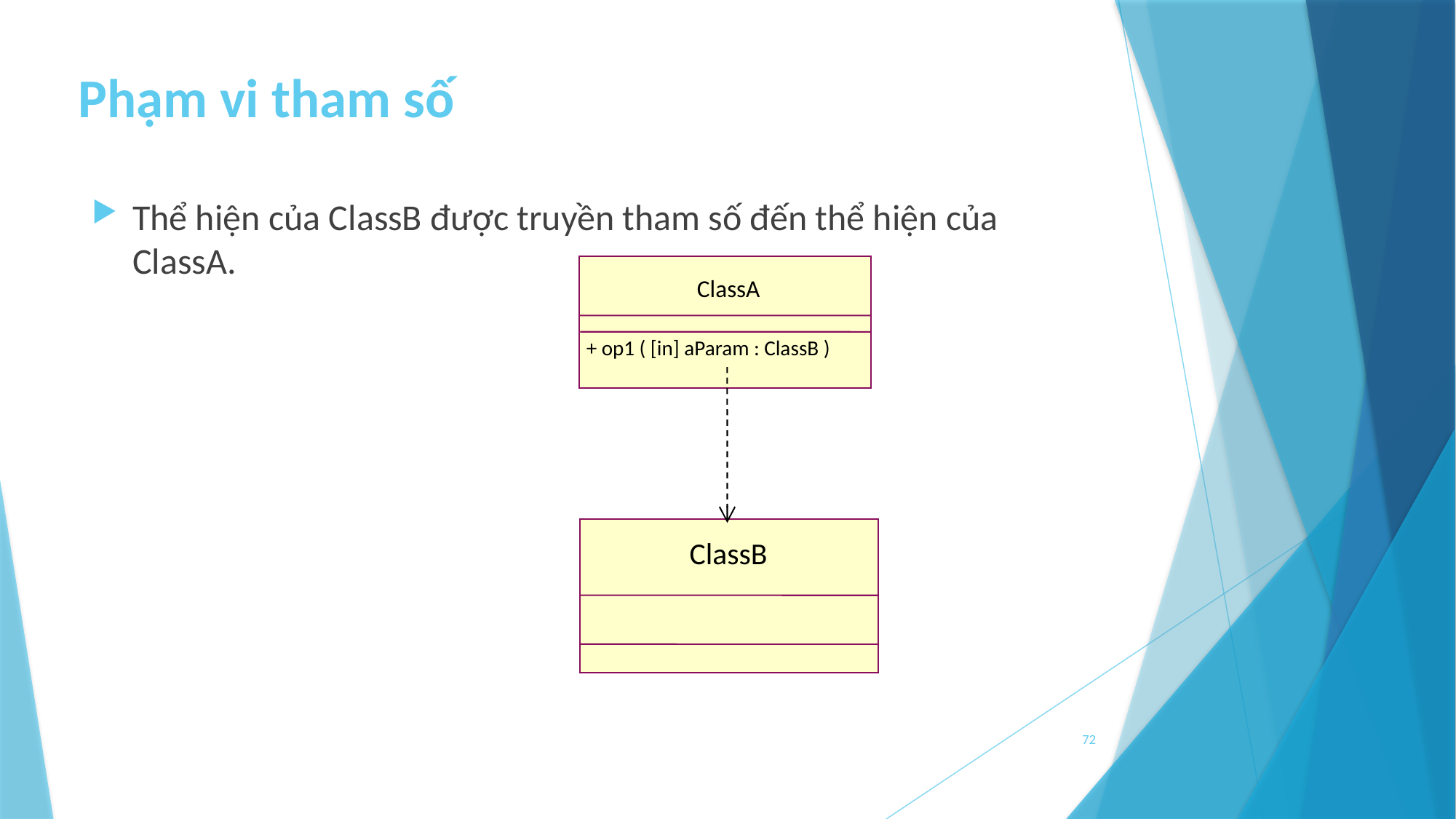

# Phạm vi tham số
Thể hiện của ClassB được truyền tham số đến thể hiện của ClassA.

ClassA

+ op1 ( [in] aParam : ClassB )

ClassB
72